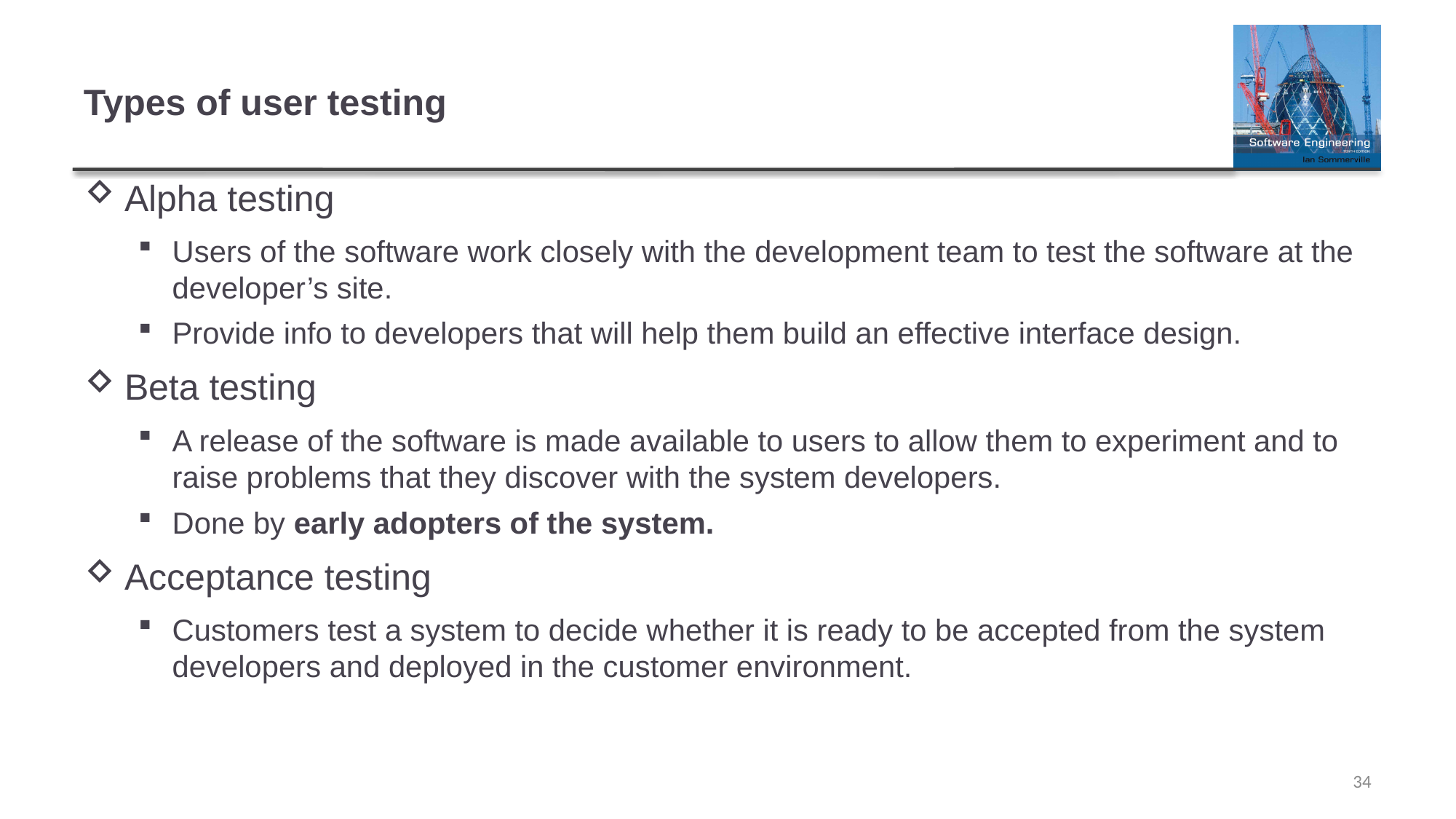

# Types of user testing
Alpha testing
Users of the software work closely with the development team to test the software at the developer’s site.
Provide info to developers that will help them build an effective interface design.
Beta testing
A release of the software is made available to users to allow them to experiment and to raise problems that they discover with the system developers.
Done by early adopters of the system.
Acceptance testing
Customers test a system to decide whether it is ready to be accepted from the system developers and deployed in the customer environment.

34